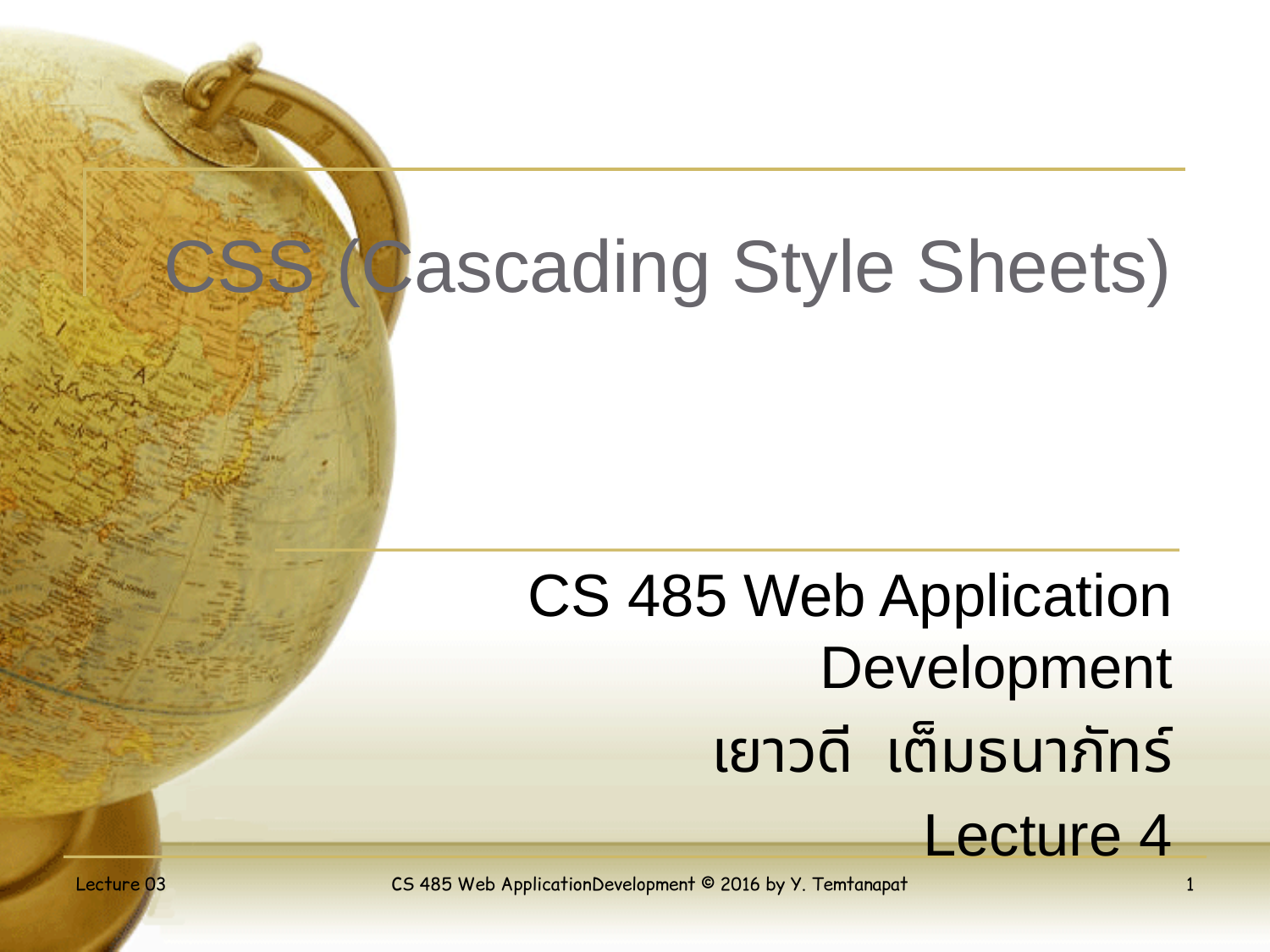

# CSS (Cascading Style Sheets)
CS 485 Web Application Development
เยาวดี  เต็มธนาภัทร์
Lecture 4
Lecture 03
CS 485 Web ApplicationDevelopment © 2016 by Y. Temtanapat
 1